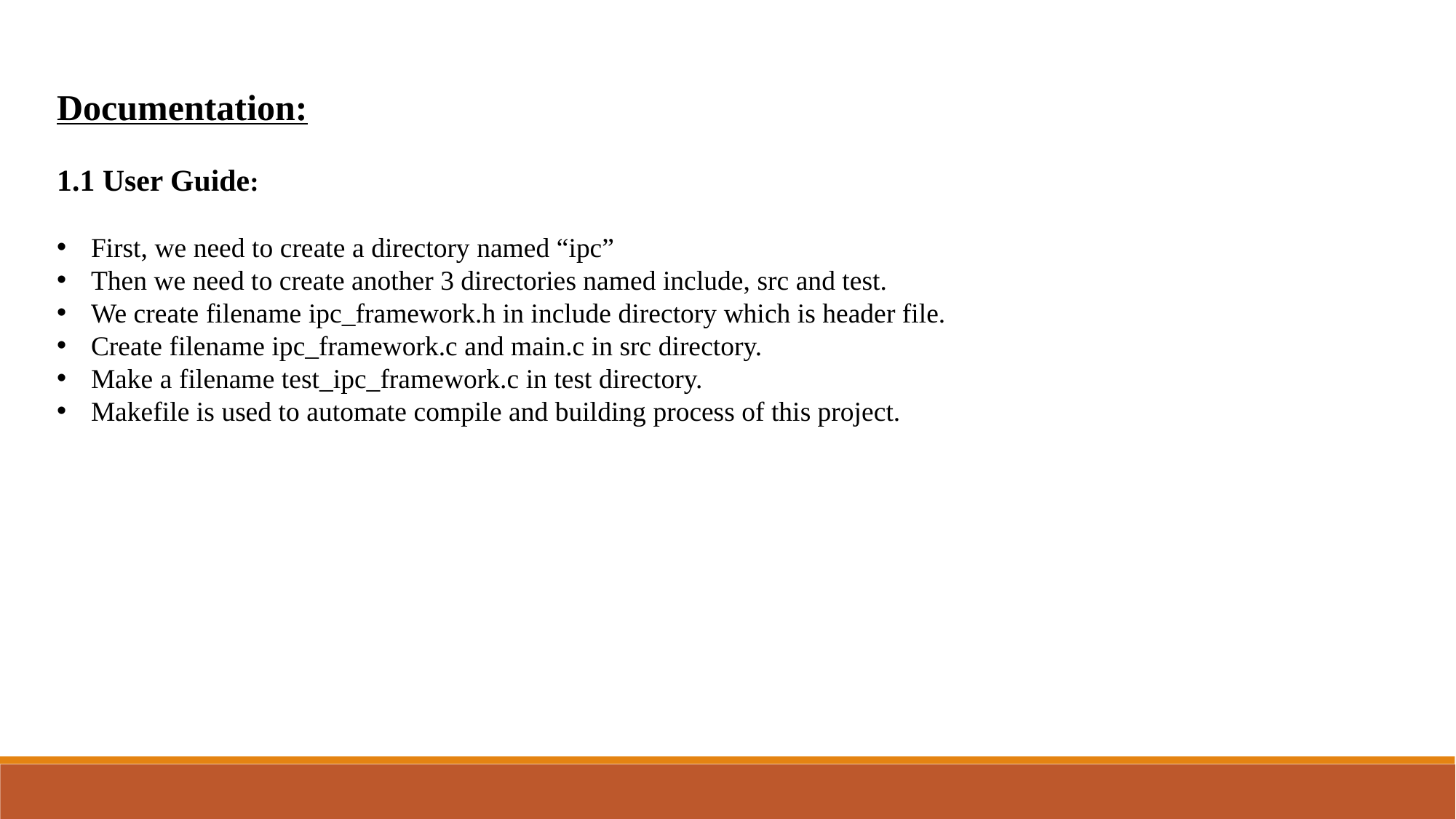

Documentation:

1.1 User Guide:

First, we need to create a directory named “ipc”
Then we need to create another 3 directories named include, src and test.
We create filename ipc_framework.h in include directory which is header file.
Create filename ipc_framework.c and main.c in src directory.
Make a filename test_ipc_framework.c in test directory.
Makefile is used to automate compile and building process of this project.